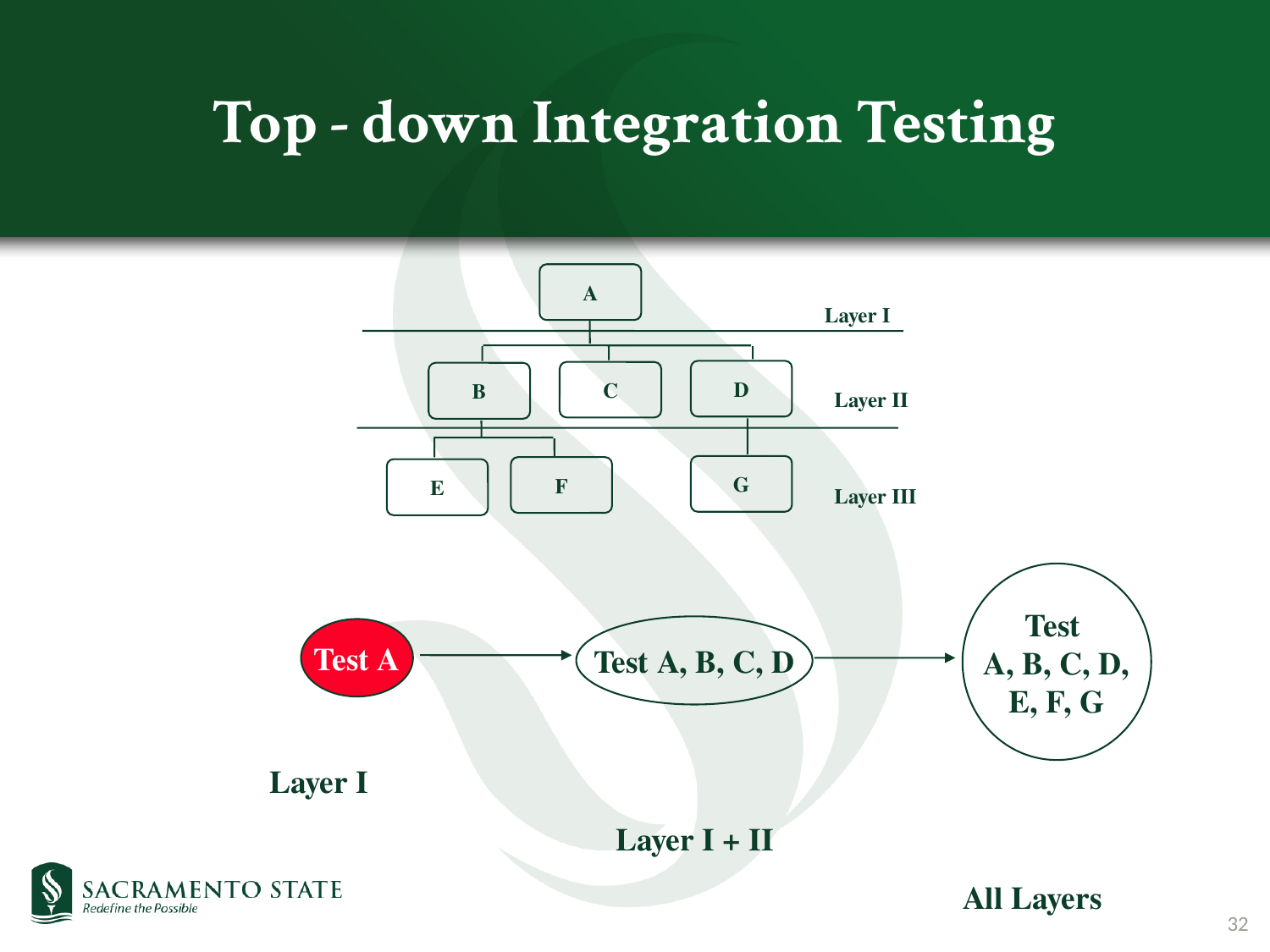

# Top - down Integration Testing
A

D
C
B

G
F
E
Layer I

Layer II

Layer III
Test
A, B, C, D,
E, F, G
Test A, B, C, D
Test A

Layer I
Layer I + II
All Layers
32